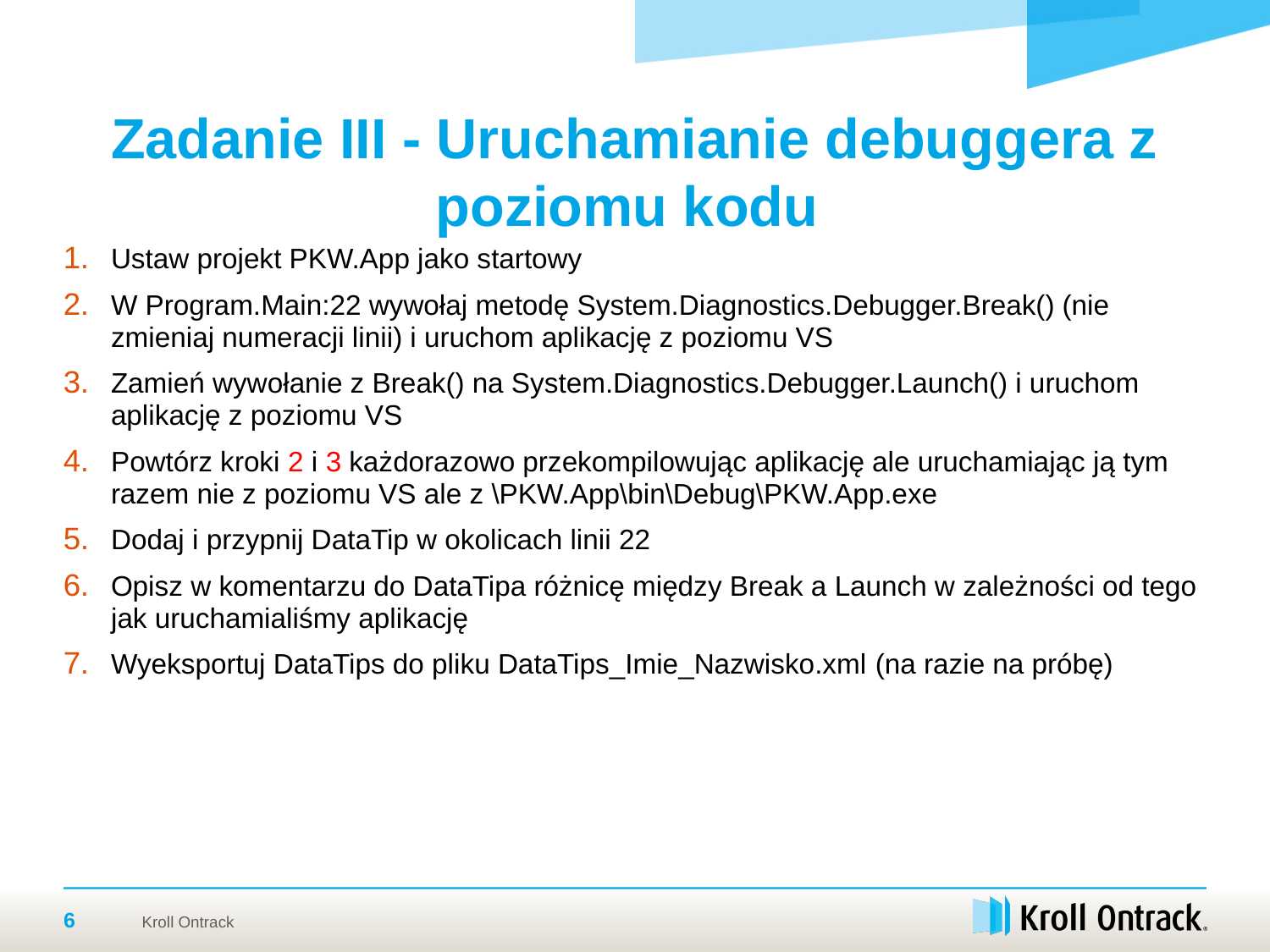

# Zadanie III - Uruchamianie debuggera z poziomu kodu
Ustaw projekt PKW.App jako startowy
W Program.Main:22 wywołaj metodę System.Diagnostics.Debugger.Break() (nie zmieniaj numeracji linii) i uruchom aplikację z poziomu VS
Zamień wywołanie z Break() na System.Diagnostics.Debugger.Launch() i uruchom aplikację z poziomu VS
Powtórz kroki 2 i 3 każdorazowo przekompilowując aplikację ale uruchamiając ją tym razem nie z poziomu VS ale z \PKW.App\bin\Debug\PKW.App.exe
Dodaj i przypnij DataTip w okolicach linii 22
Opisz w komentarzu do DataTipa różnicę między Break a Launch w zależności od tego jak uruchamialiśmy aplikację
Wyeksportuj DataTips do pliku DataTips_Imie_Nazwisko.xml (na razie na próbę)
6